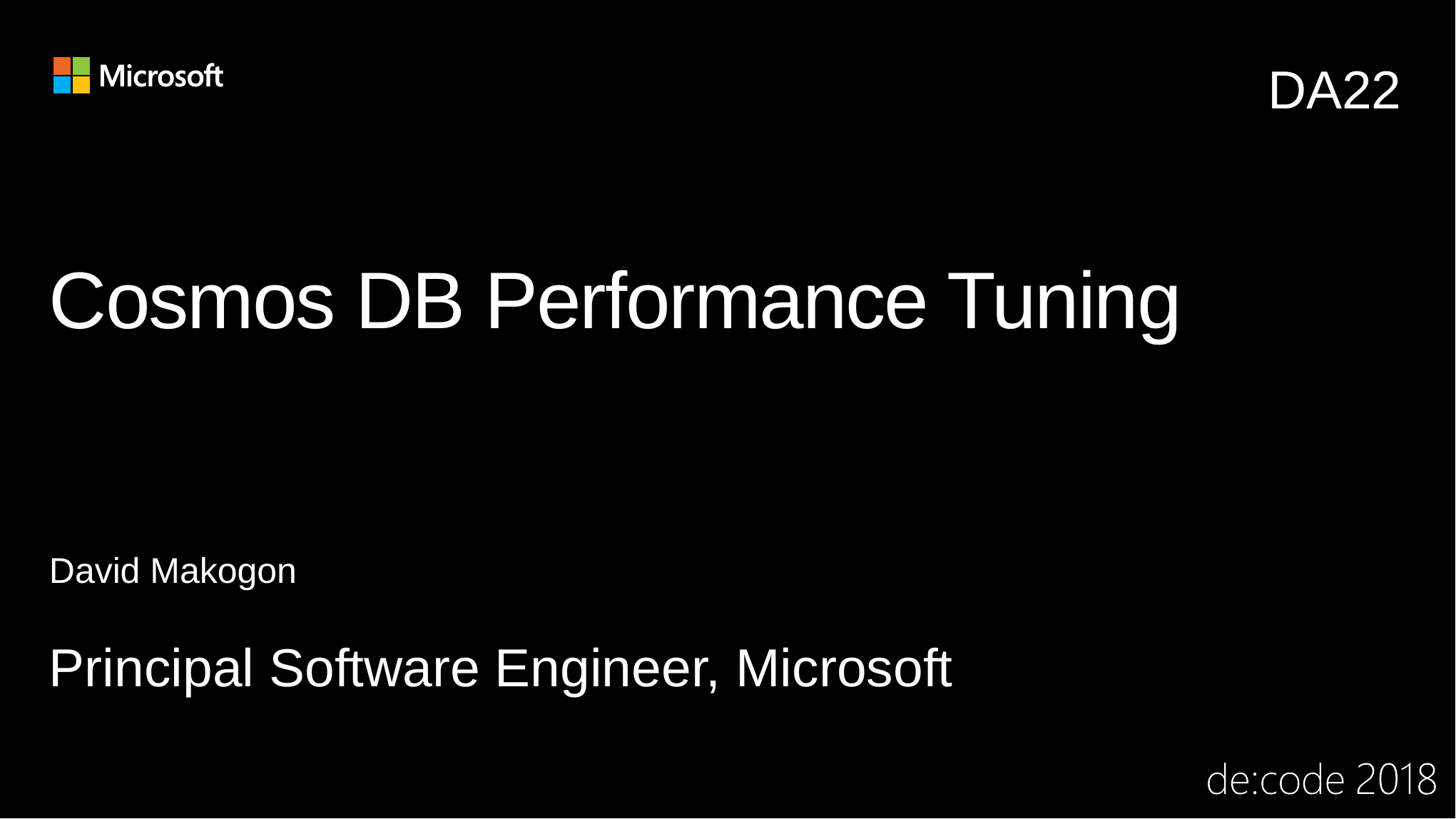

DA22
# Cosmos DB Performance Tuning
David Makogon
Principal Software Engineer, Microsoft